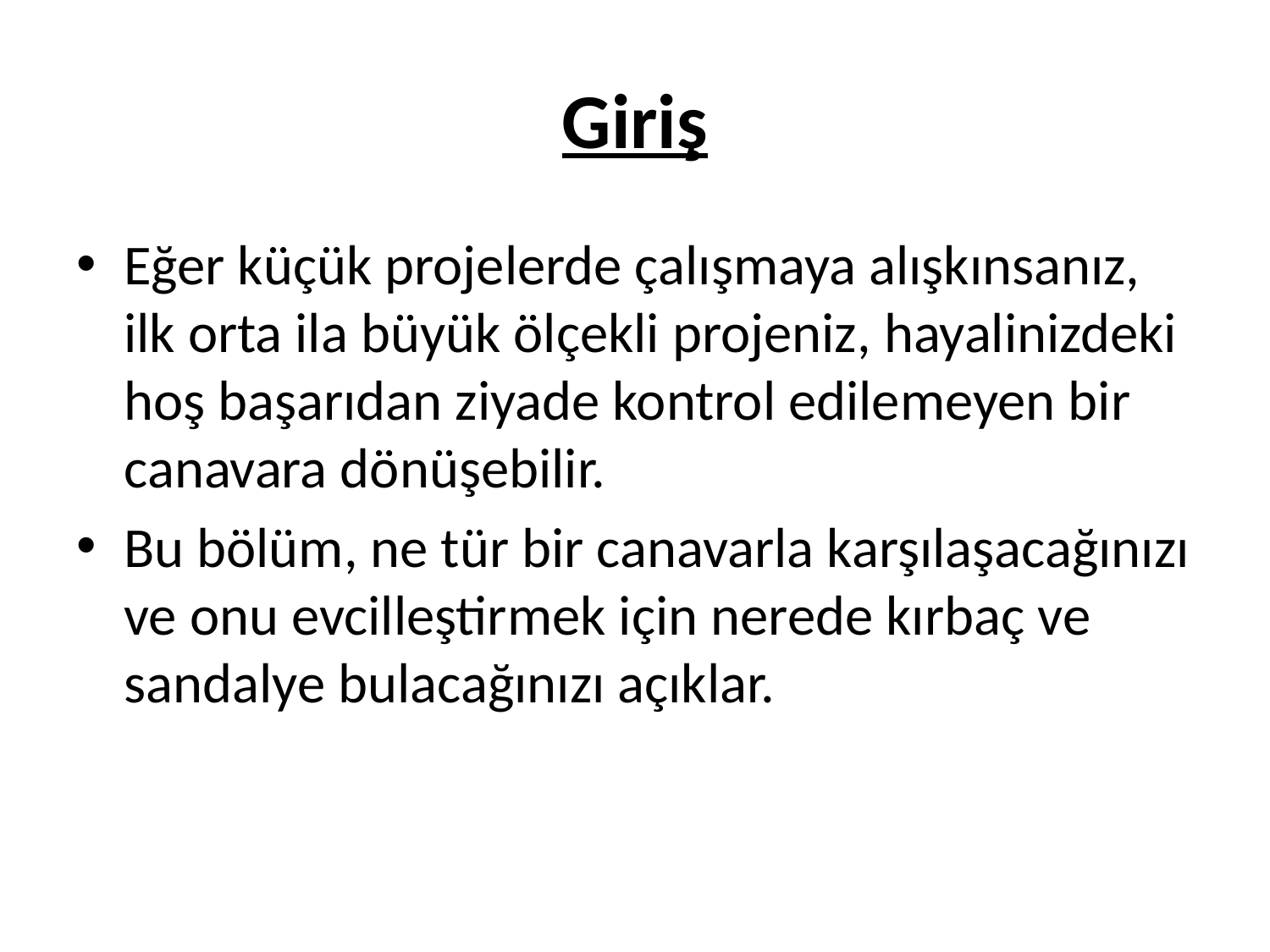

# Giriş
Eğer küçük projelerde çalışmaya alışkınsanız, ilk orta ila büyük ölçekli projeniz, hayalinizdeki hoş başarıdan ziyade kontrol edilemeyen bir canavara dönüşebilir.
Bu bölüm, ne tür bir canavarla karşılaşacağınızı ve onu evcilleştirmek için nerede kırbaç ve sandalye bulacağınızı açıklar.